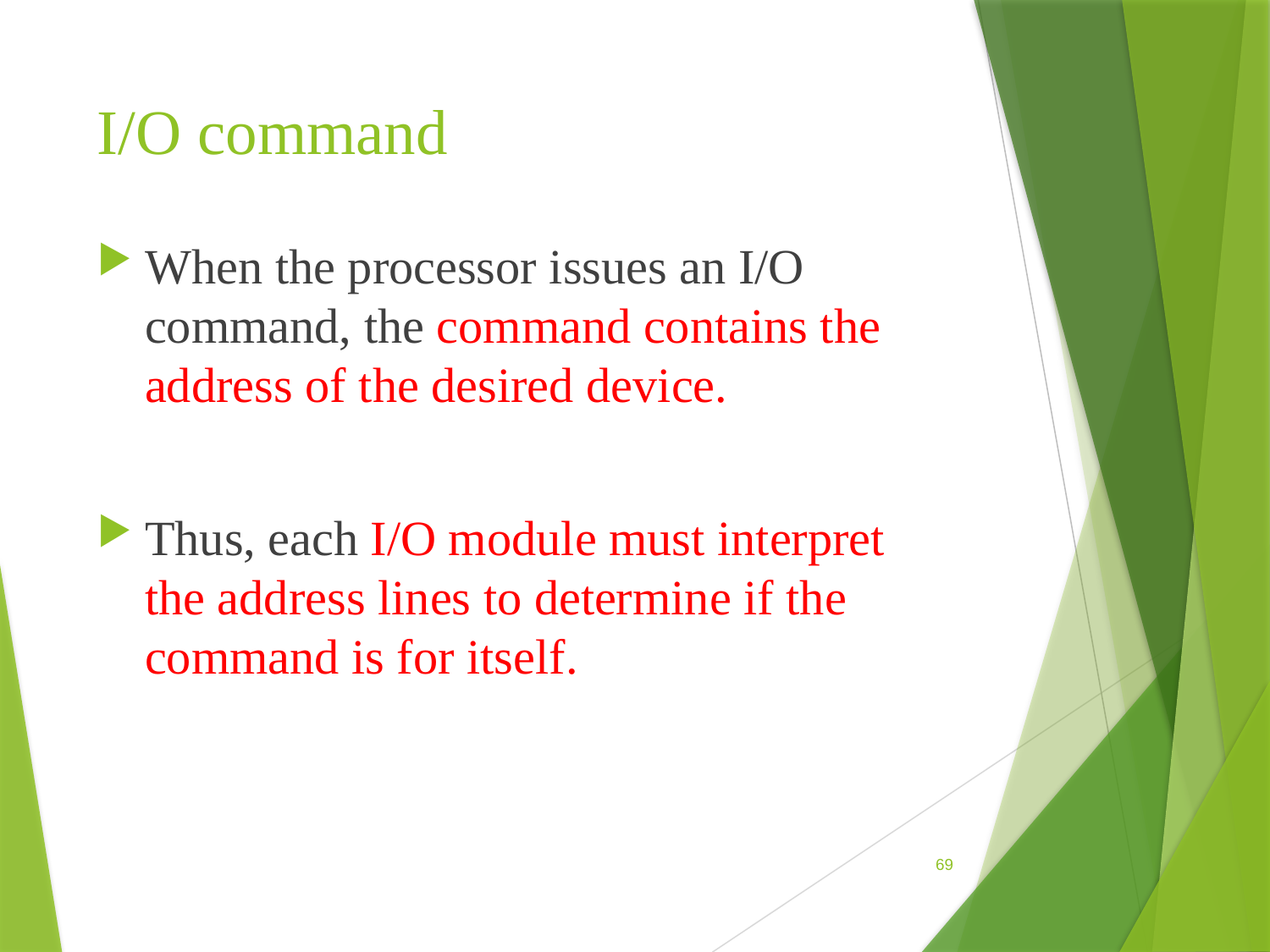

# I/O command
When the processor issues an I/O command, the command contains the address of the desired device.

Thus, each I/O module must interpret the address lines to determine if the command is for itself.
69